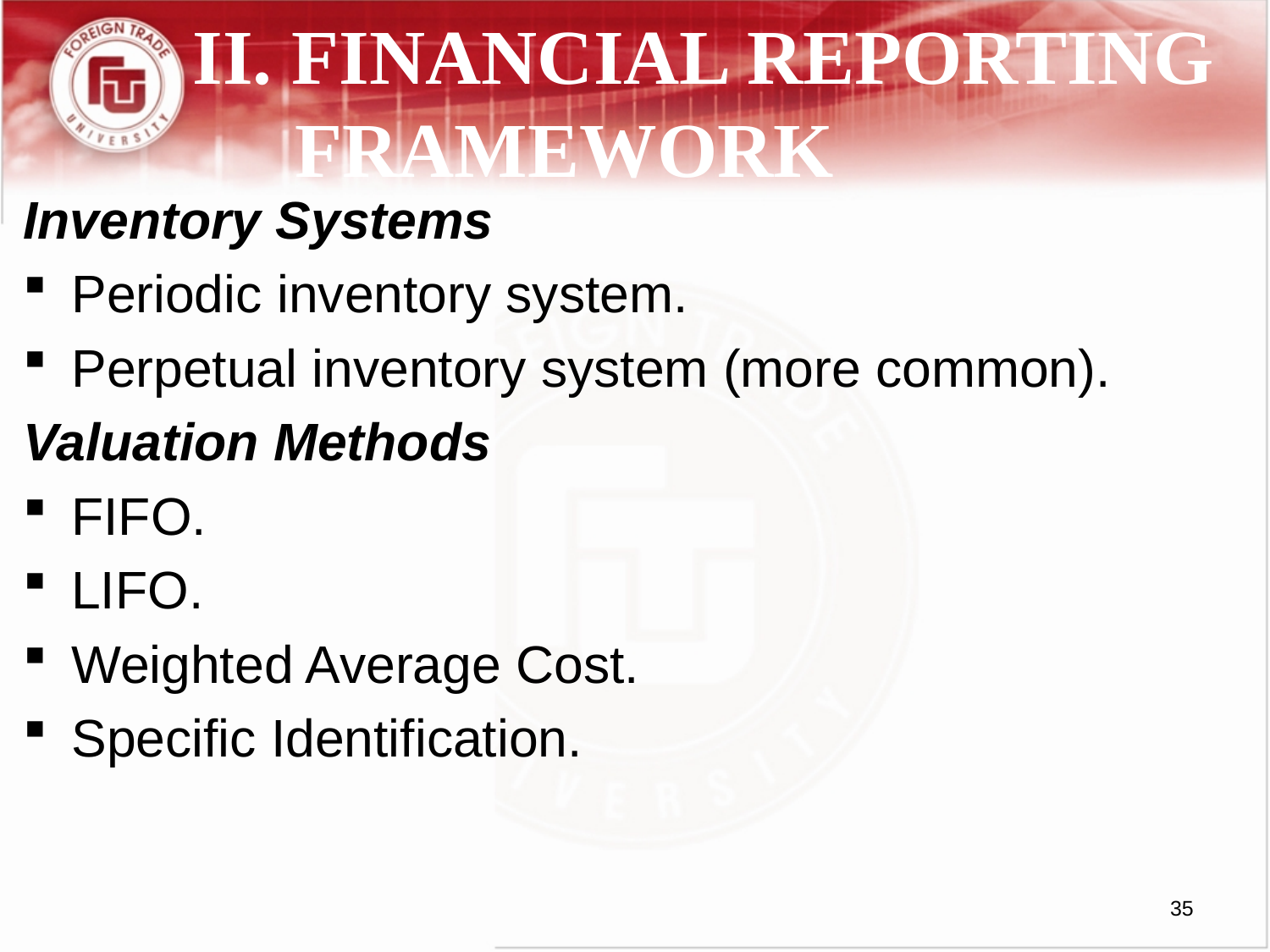

# II. FINANCIAL REPORTING FRAMEWORK
Inventory Systems
Periodic inventory system.
Perpetual inventory system (more common).
Valuation Methods
FIFO.
LIFO.
Weighted Average Cost.
Specific Identification.

35